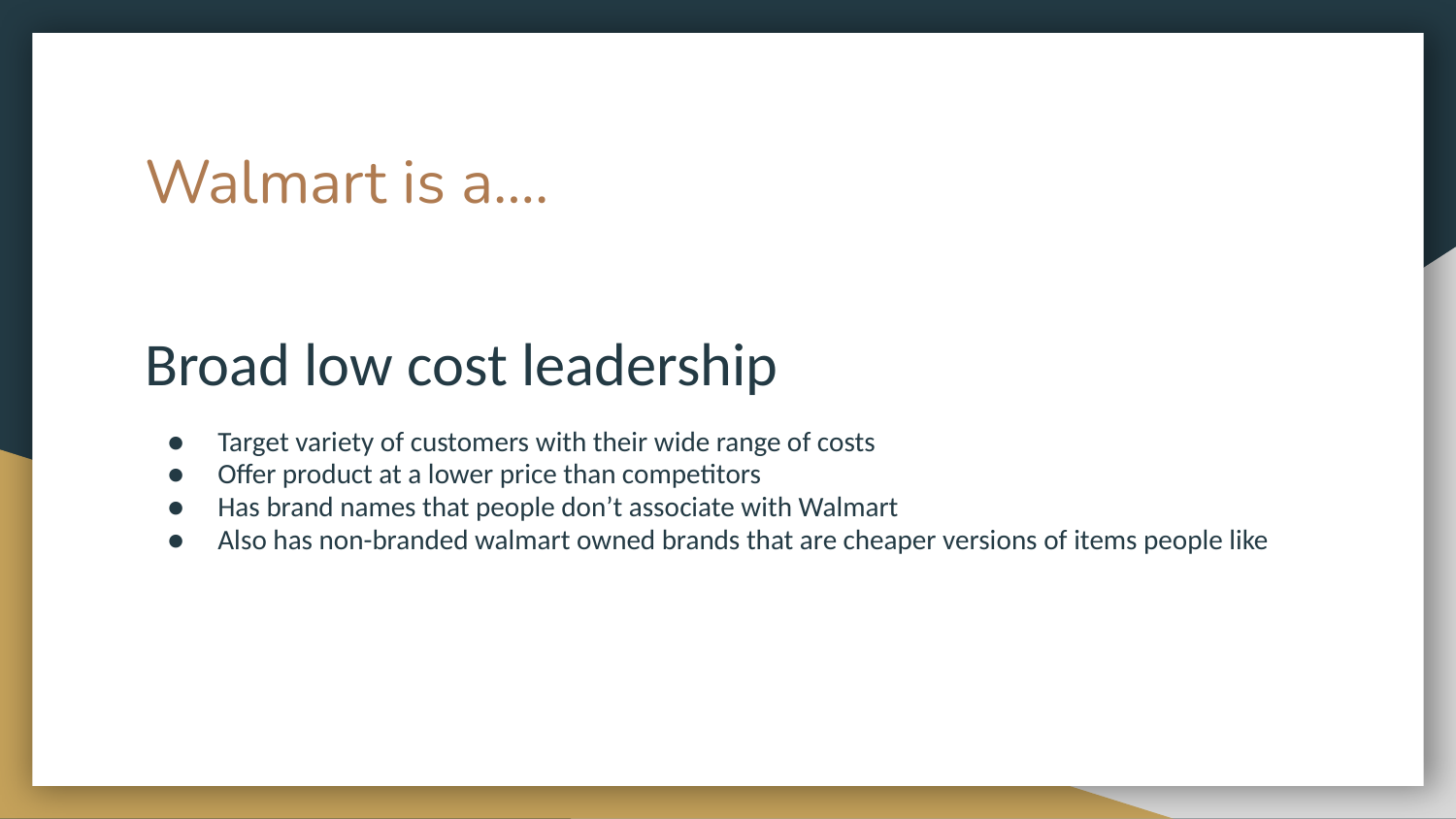

# Walmart is a….
Broad low cost leadership
Target variety of customers with their wide range of costs
Offer product at a lower price than competitors
Has brand names that people don’t associate with Walmart
Also has non-branded walmart owned brands that are cheaper versions of items people like